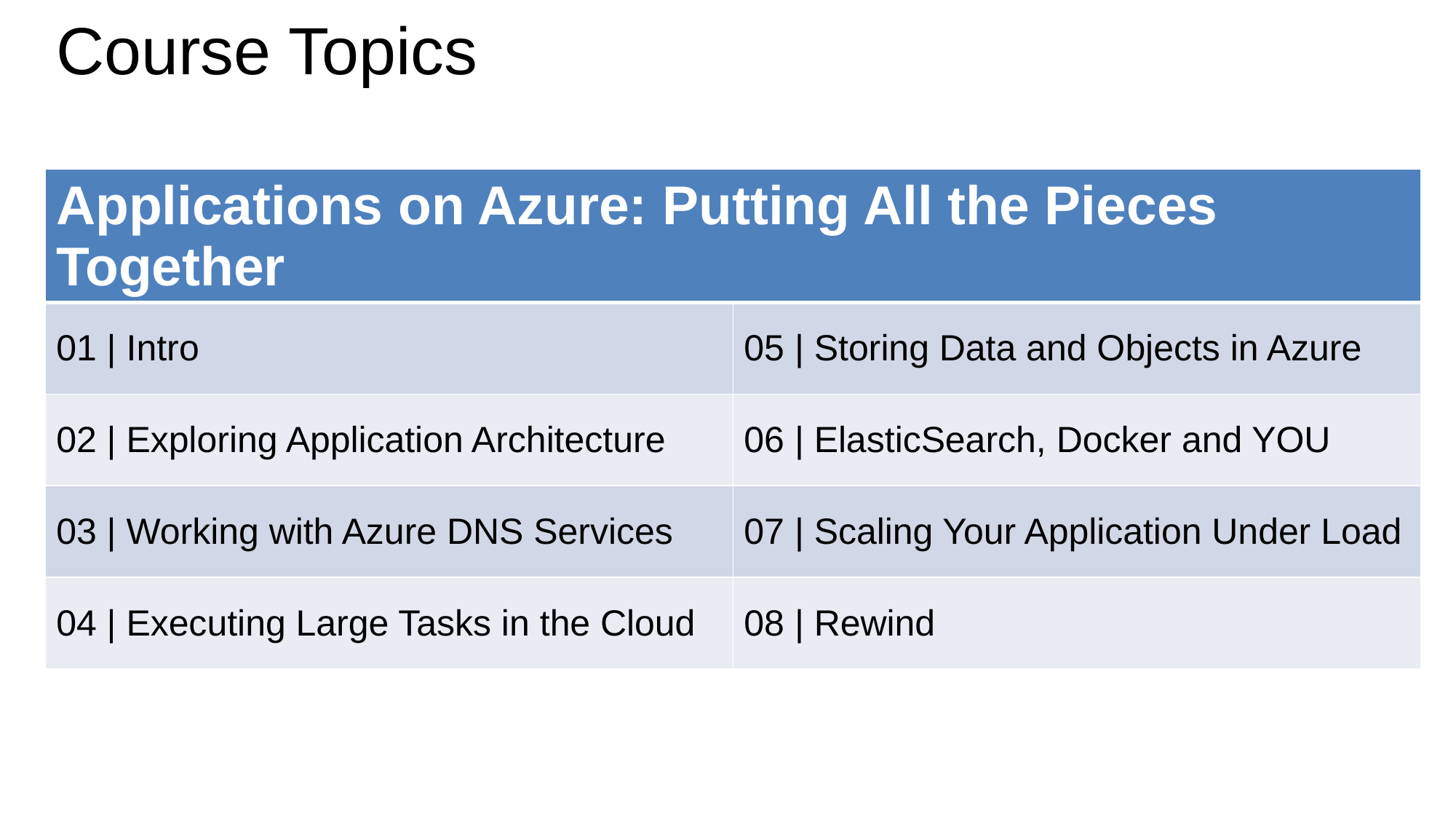

# Course Topics
| Applications on Azure: Putting All the Pieces Together |  |
| --- | --- |
| 01 | Intro | 05 | Storing Data and Objects in Azure |
| 02 | Exploring Application Architecture | 06 | ElasticSearch, Docker and YOU |
| 03 | Working with Azure DNS Services | 07 | Scaling Your Application Under Load |
| 04 | Executing Large Tasks in the Cloud | 08 | Rewind |